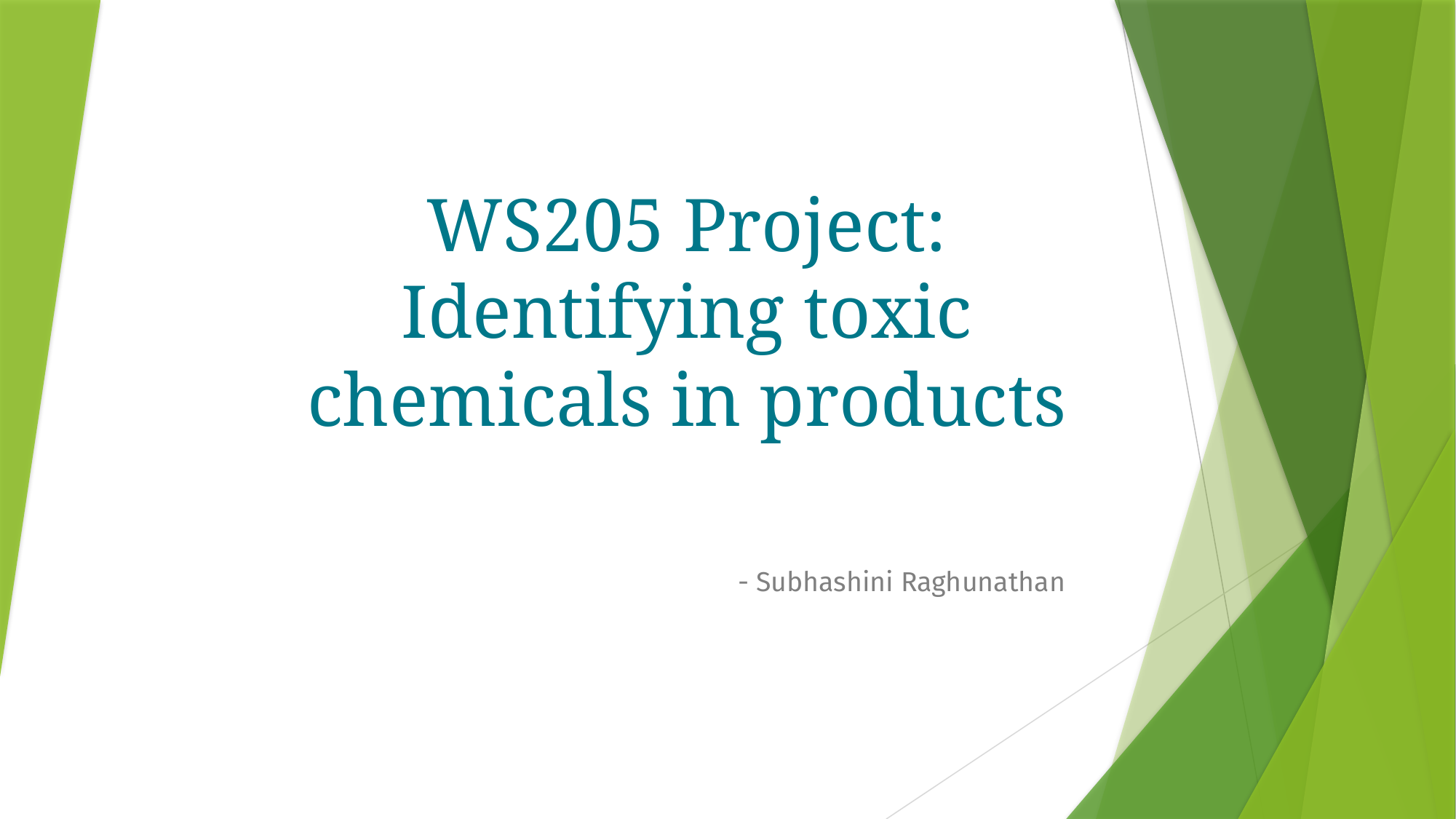

#
WS205 Project: Identifying toxic chemicals in products
- Subhashini Raghunathan